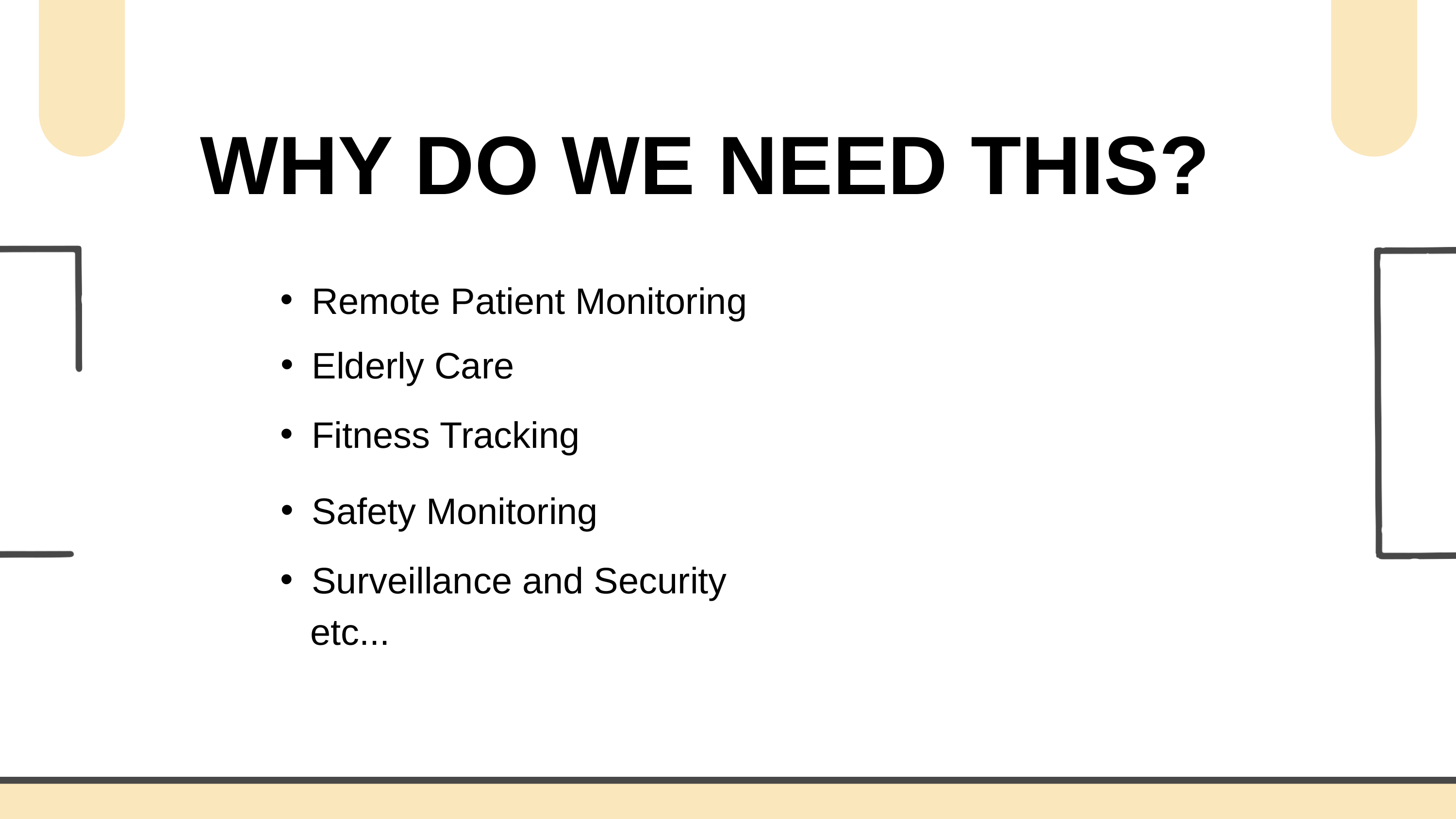

WHY DO WE NEED THIS?

Remote Patient Monitoring
Elderly Care
Fitness Tracking
Safety Monitoring
Surveillance and Security
      etc...